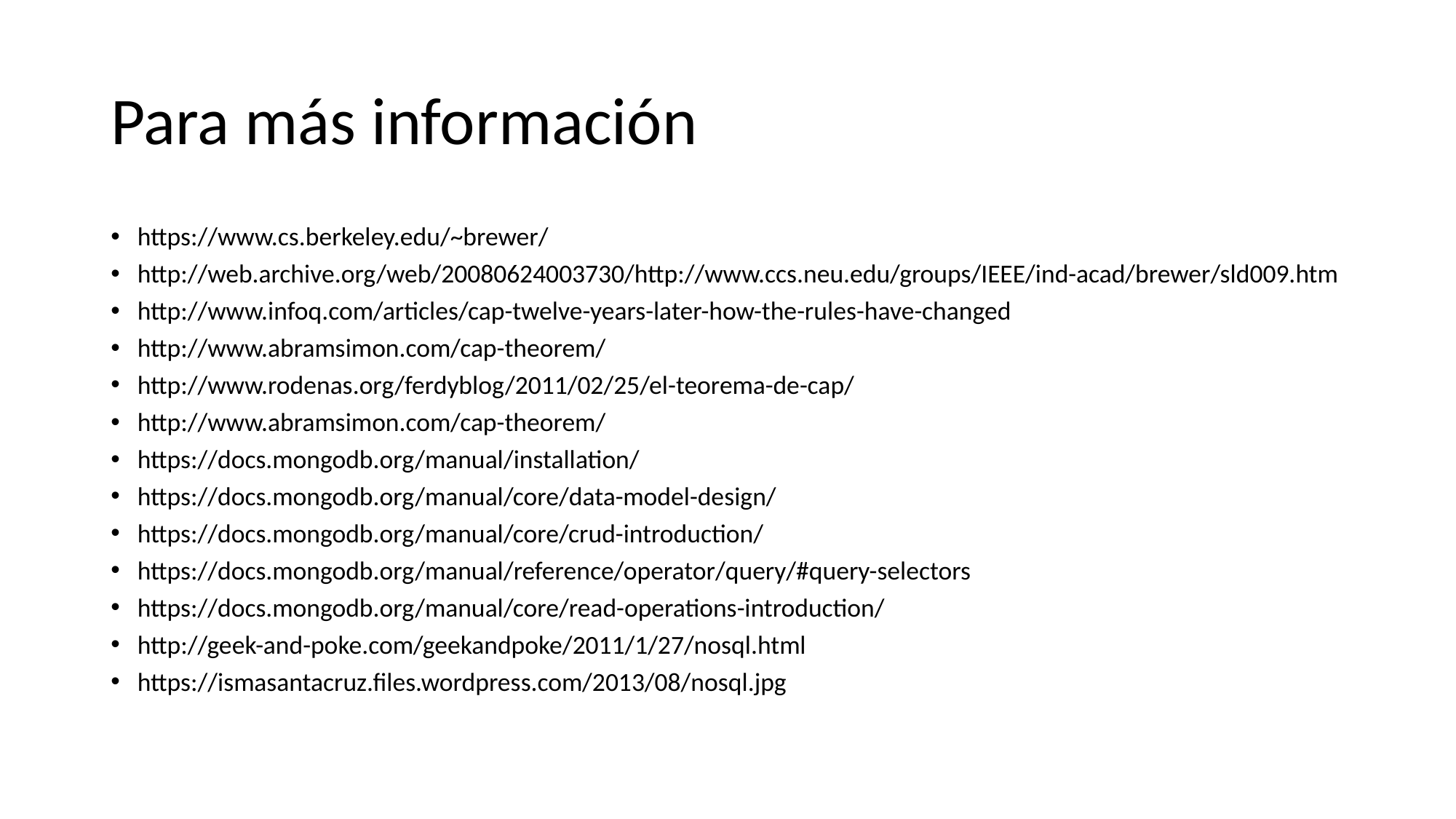

# Para más información
https://www.cs.berkeley.edu/~brewer/
http://web.archive.org/web/20080624003730/http://www.ccs.neu.edu/groups/IEEE/ind-acad/brewer/sld009.htm
http://www.infoq.com/articles/cap-twelve-years-later-how-the-rules-have-changed
http://www.abramsimon.com/cap-theorem/
http://www.rodenas.org/ferdyblog/2011/02/25/el-teorema-de-cap/
http://www.abramsimon.com/cap-theorem/
https://docs.mongodb.org/manual/installation/
https://docs.mongodb.org/manual/core/data-model-design/
https://docs.mongodb.org/manual/core/crud-introduction/
https://docs.mongodb.org/manual/reference/operator/query/#query-selectors
https://docs.mongodb.org/manual/core/read-operations-introduction/
http://geek-and-poke.com/geekandpoke/2011/1/27/nosql.html
https://ismasantacruz.files.wordpress.com/2013/08/nosql.jpg